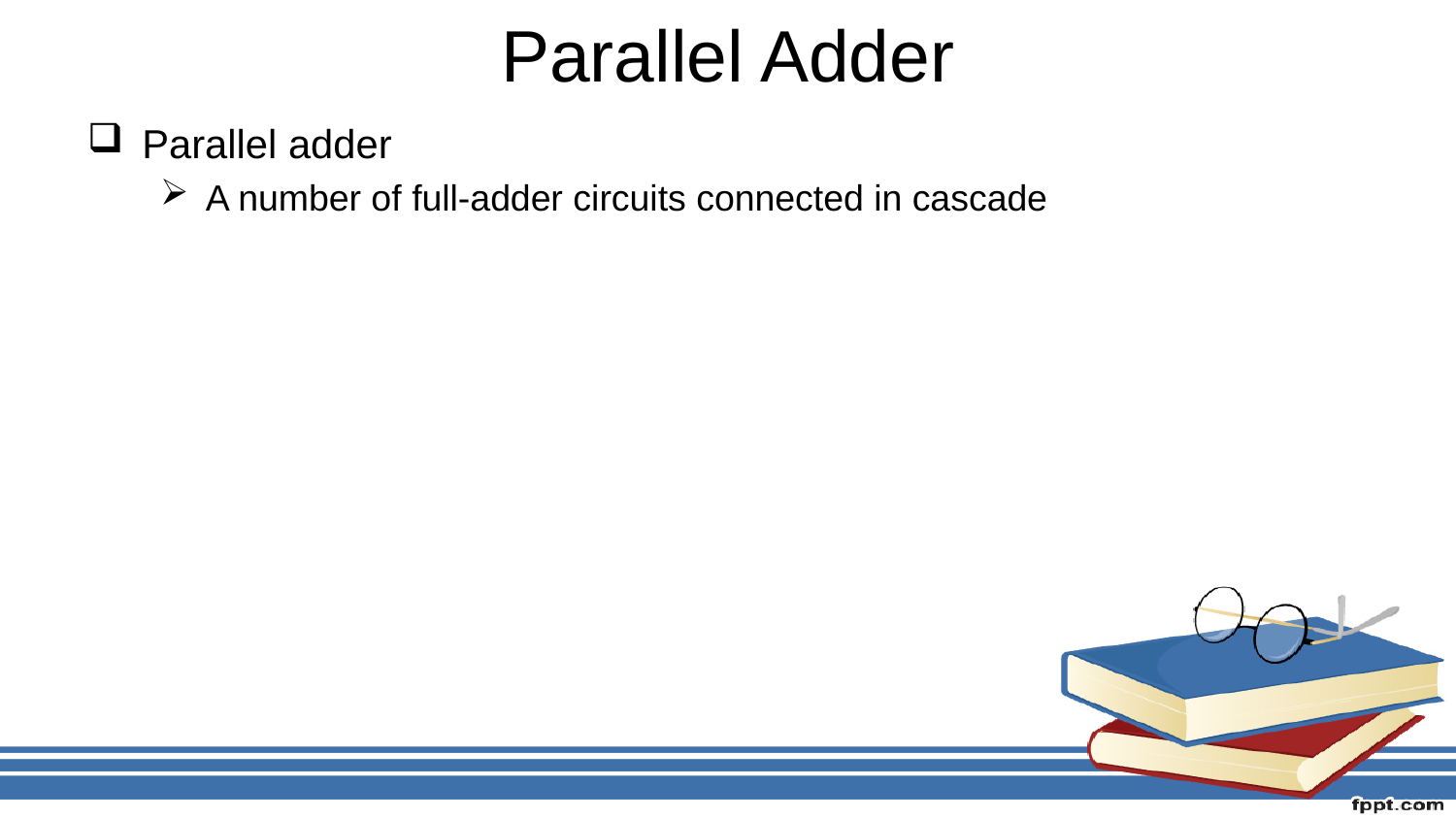

# Parallel Adder
Parallel adder
A number of full-adder circuits connected in cascade